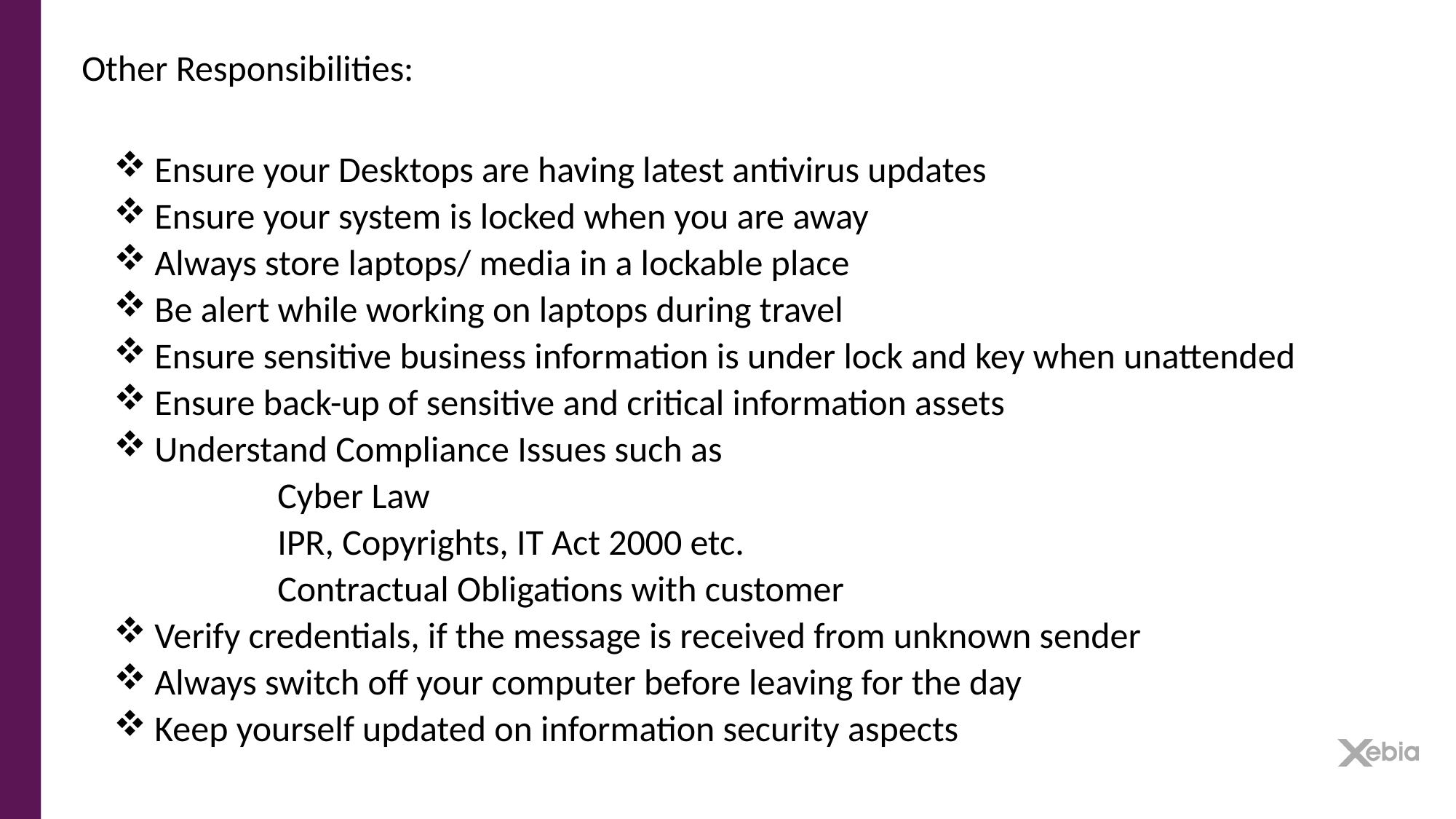

Other Responsibilities:
Ensure your Desktops are having latest antivirus updates
Ensure your system is locked when you are away
Always store laptops/ media in a lockable place
Be alert while working on laptops during travel
Ensure sensitive business information is under lock and key when unattended
Ensure back-up of sensitive and critical information assets
Understand Compliance Issues such as
	Cyber Law
	IPR, Copyrights, IT Act 2000 etc.
	Contractual Obligations with customer
Verify credentials, if the message is received from unknown sender
Always switch off your computer before leaving for the day
Keep yourself updated on information security aspects